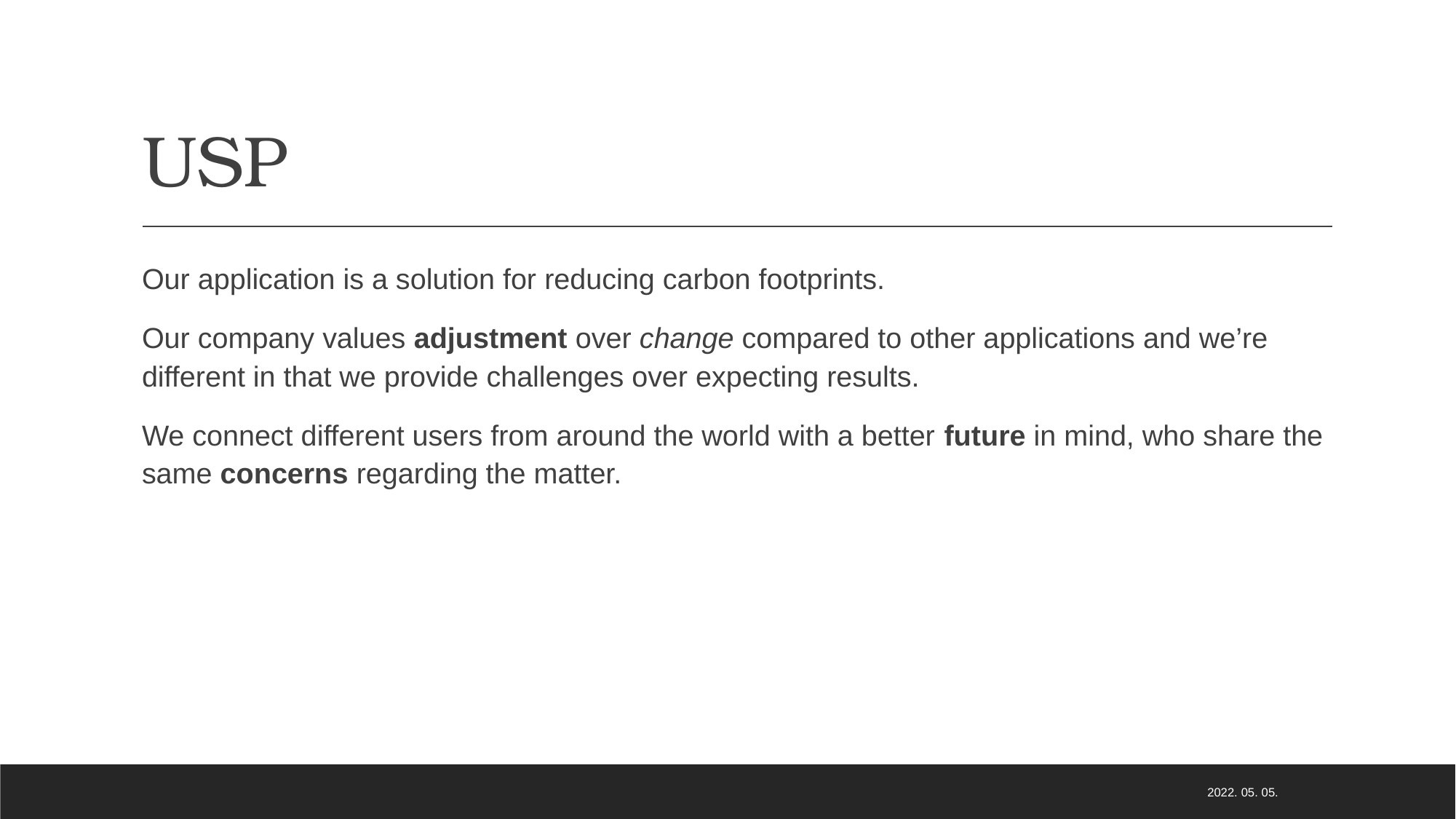

# USP
Our application is a solution for reducing carbon footprints.
Our company values adjustment over change compared to other applications and we’re different in that we provide challenges over expecting results.
We connect different users from around the world with a better future in mind, who share the same concerns regarding the matter.

2022. 05. 05.